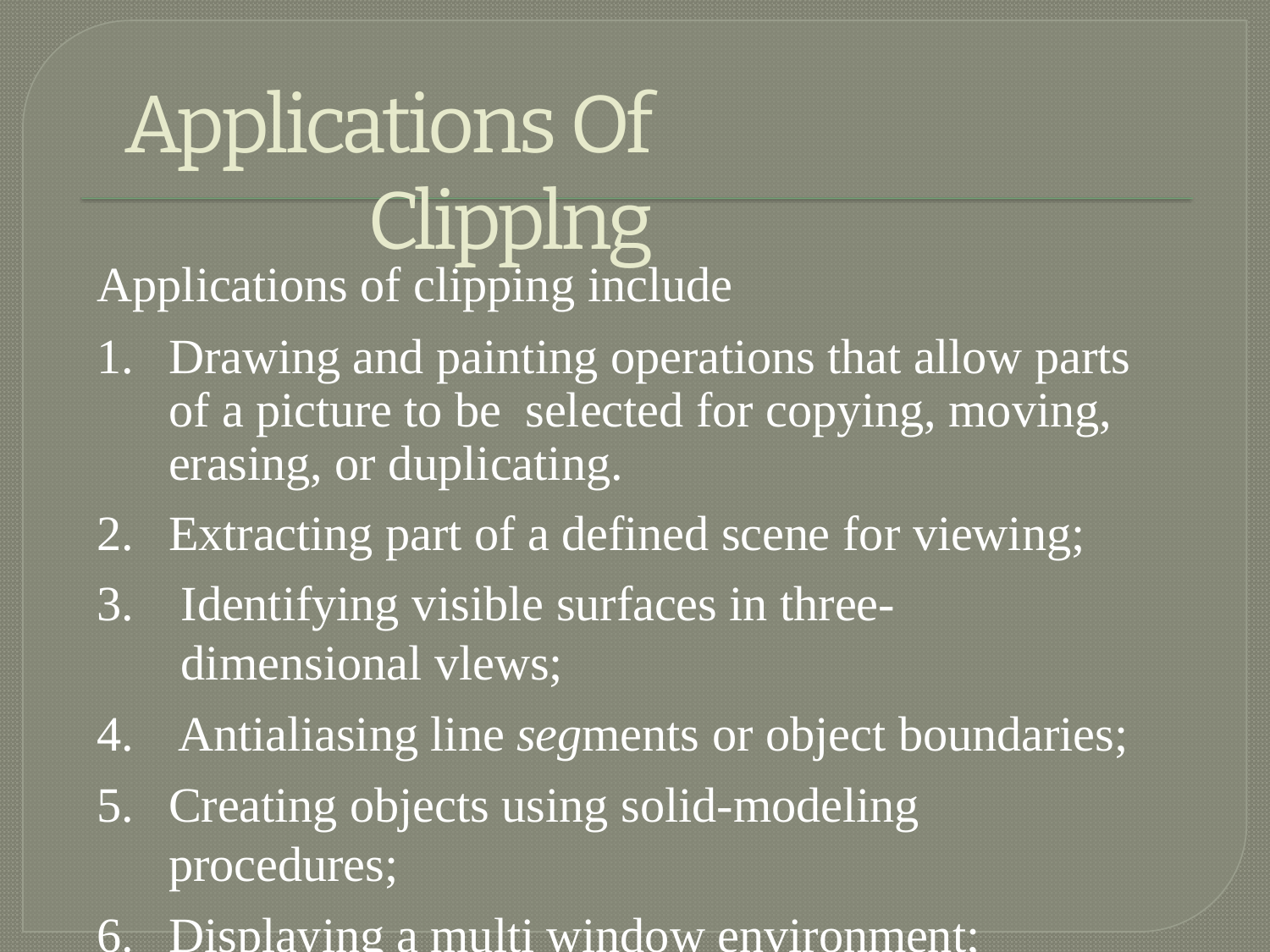

# Applications Of Clipplng
Applications of clipping include
Drawing and painting operations that allow parts of a picture to be  selected for copying, moving, erasing, or duplicating.
Extracting part of a defined scene for viewing;
Identifying visible surfaces in three-dimensional vlews;
Antialiasing line segments or object boundaries;
Creating objects using solid-modeling procedures;
Displaying a multi window environment;